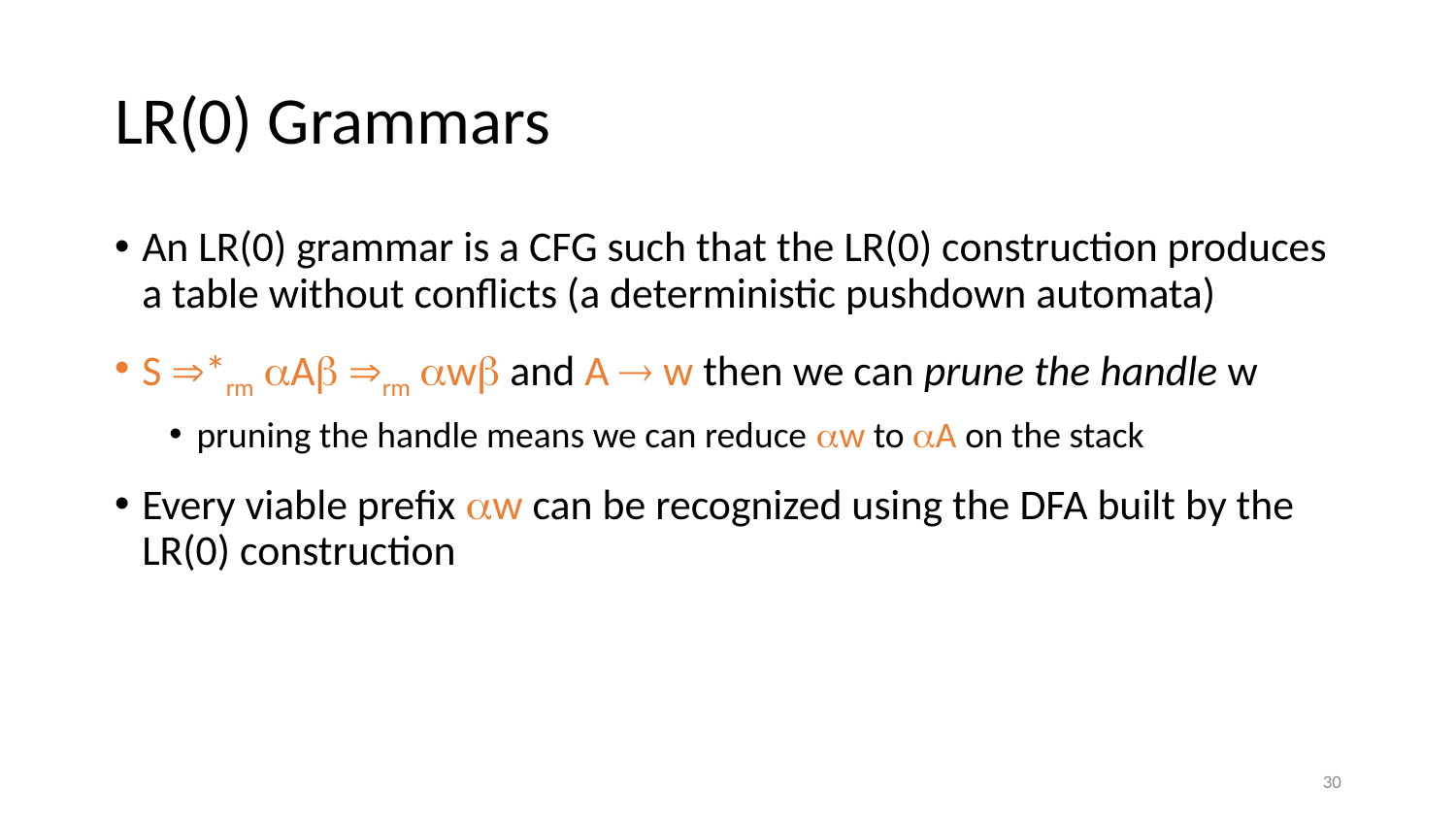

# LR(0) Grammars
An LR(0) grammar is a CFG such that the LR(0) construction produces a table without conflicts (a deterministic pushdown automata)
S ⇒*rm αAβ ⇒rm αwβ and A → w then we can prune the handle w
pruning the handle means we can reduce αw to αA on the stack
Every viable prefix αw can be recognized using the DFA built by the LR(0) construction
30